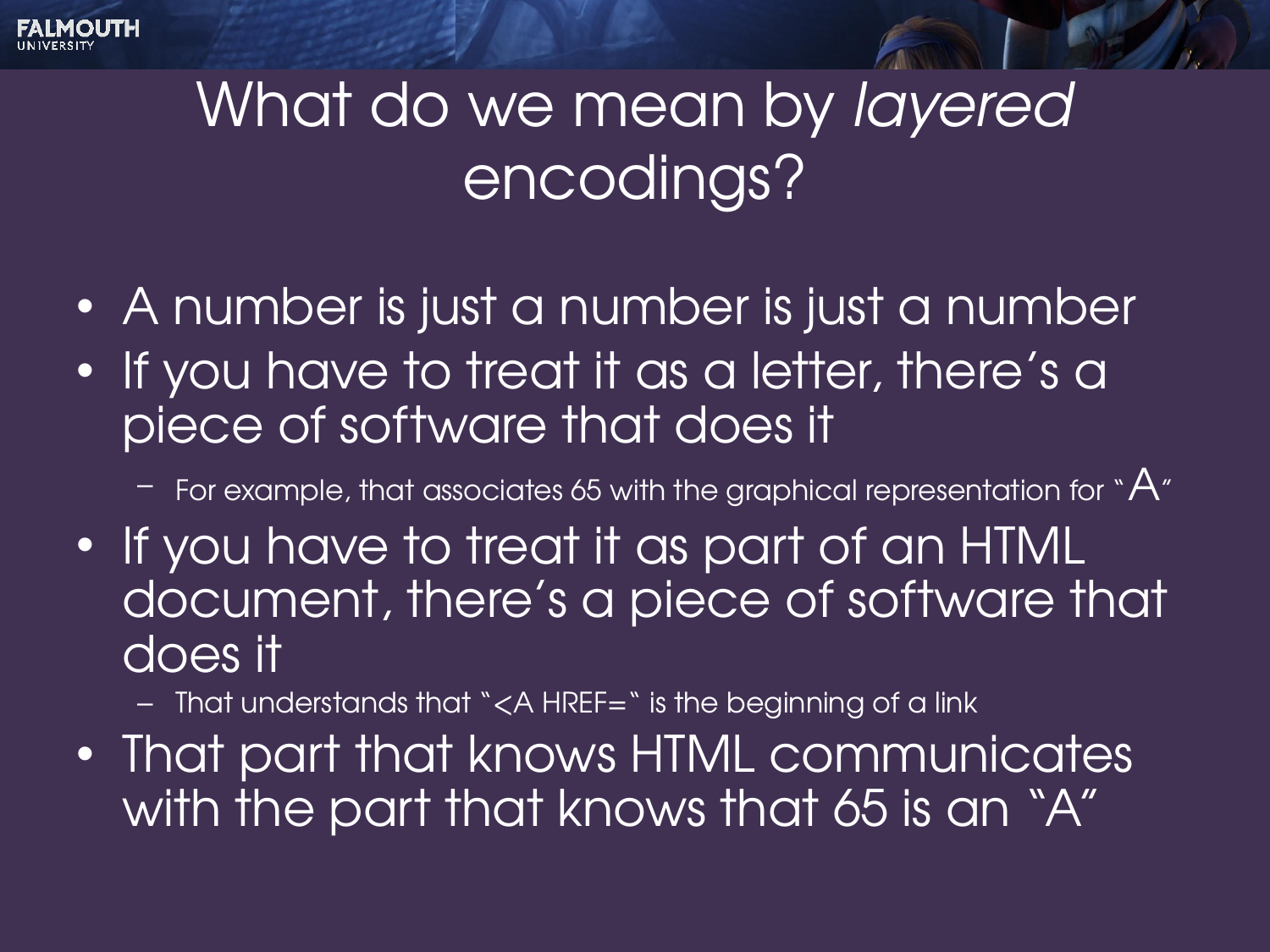

# What do we mean by layered encodings?
A number is just a number is just a number
If you have to treat it as a letter, there’s a piece of software that does it
For example, that associates 65 with the graphical representation for “A”
If you have to treat it as part of an HTML document, there’s a piece of software that does it
That understands that “<A HREF=“ is the beginning of a link
That part that knows HTML communicates with the part that knows that 65 is an “A”